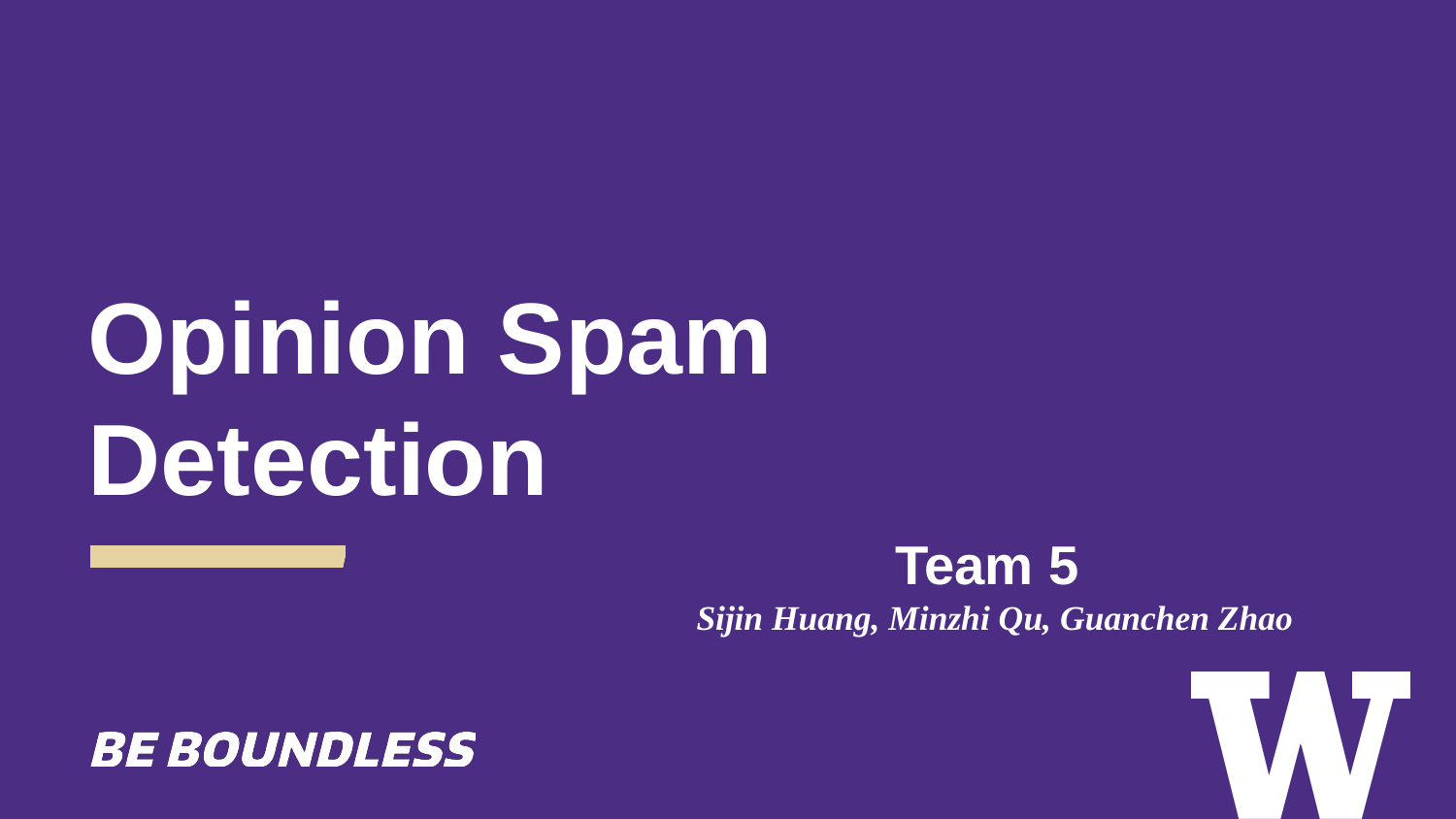

# Opinion Spam Detection
Team 5
Sijin Huang, Minzhi Qu, Guanchen Zhao